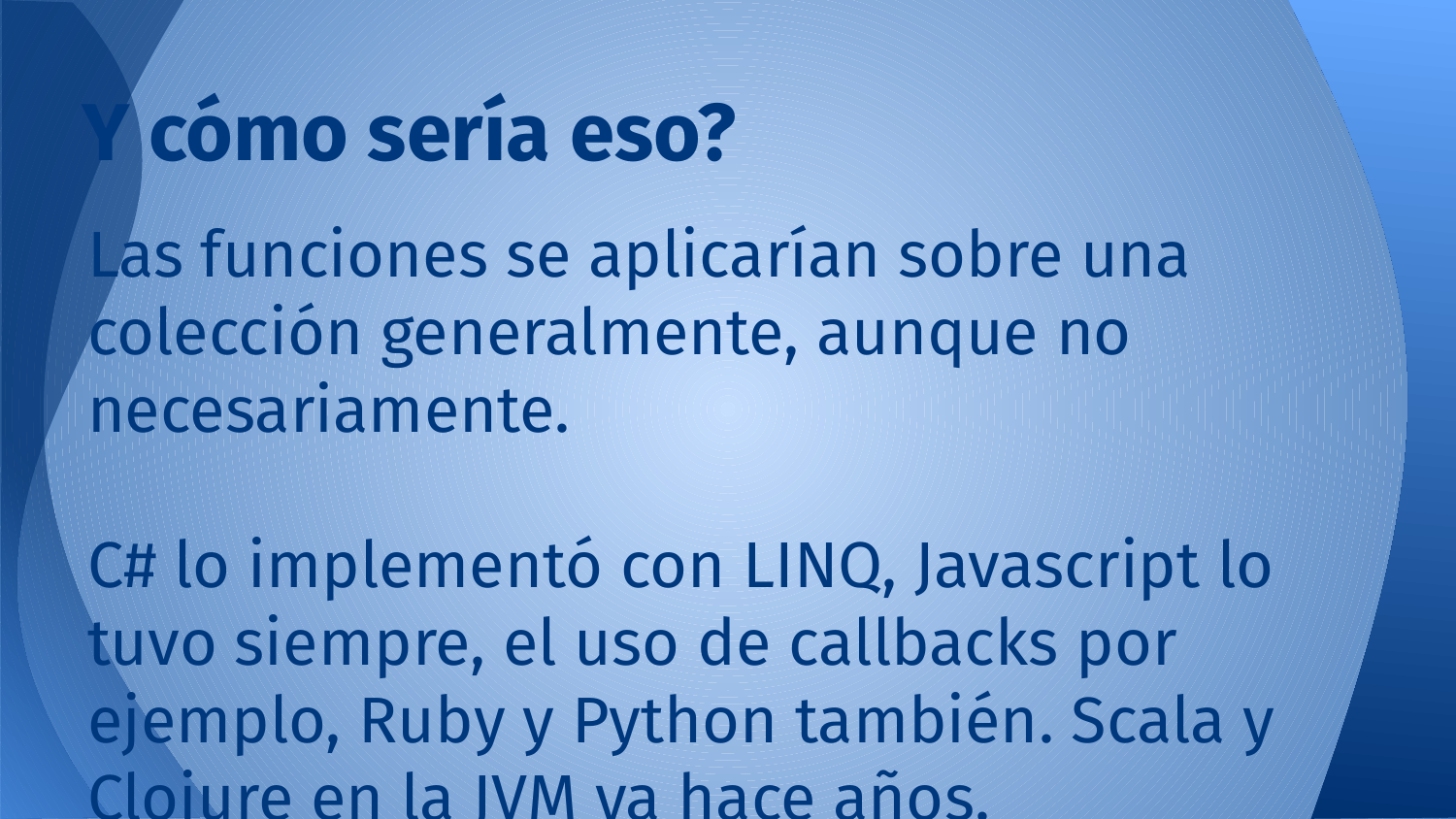

# Y cómo sería eso?
Las funciones se aplicarían sobre una colección generalmente, aunque no necesariamente.

C# lo implementó con LINQ, Javascript lo tuvo siempre, el uso de callbacks por ejemplo, Ruby y Python también. Scala y Clojure en la JVM ya hace años.